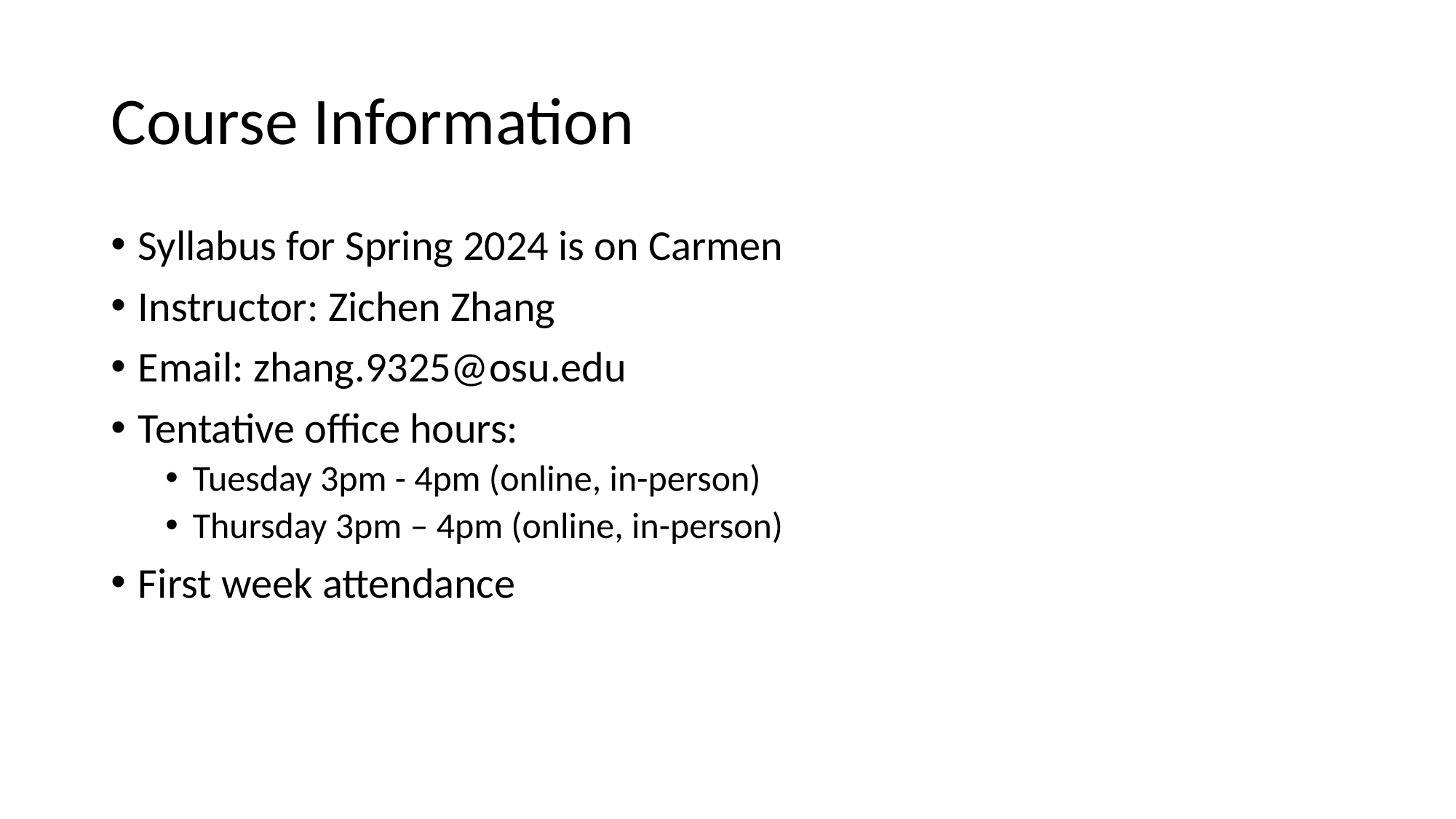

# Course Information
Syllabus for Spring 2024 is on Carmen
Instructor: Zichen Zhang
Email: zhang.9325@osu.edu
Tentative office hours:
Tuesday 3pm - 4pm (online, in-person)
Thursday 3pm – 4pm (online, in-person)
First week attendance